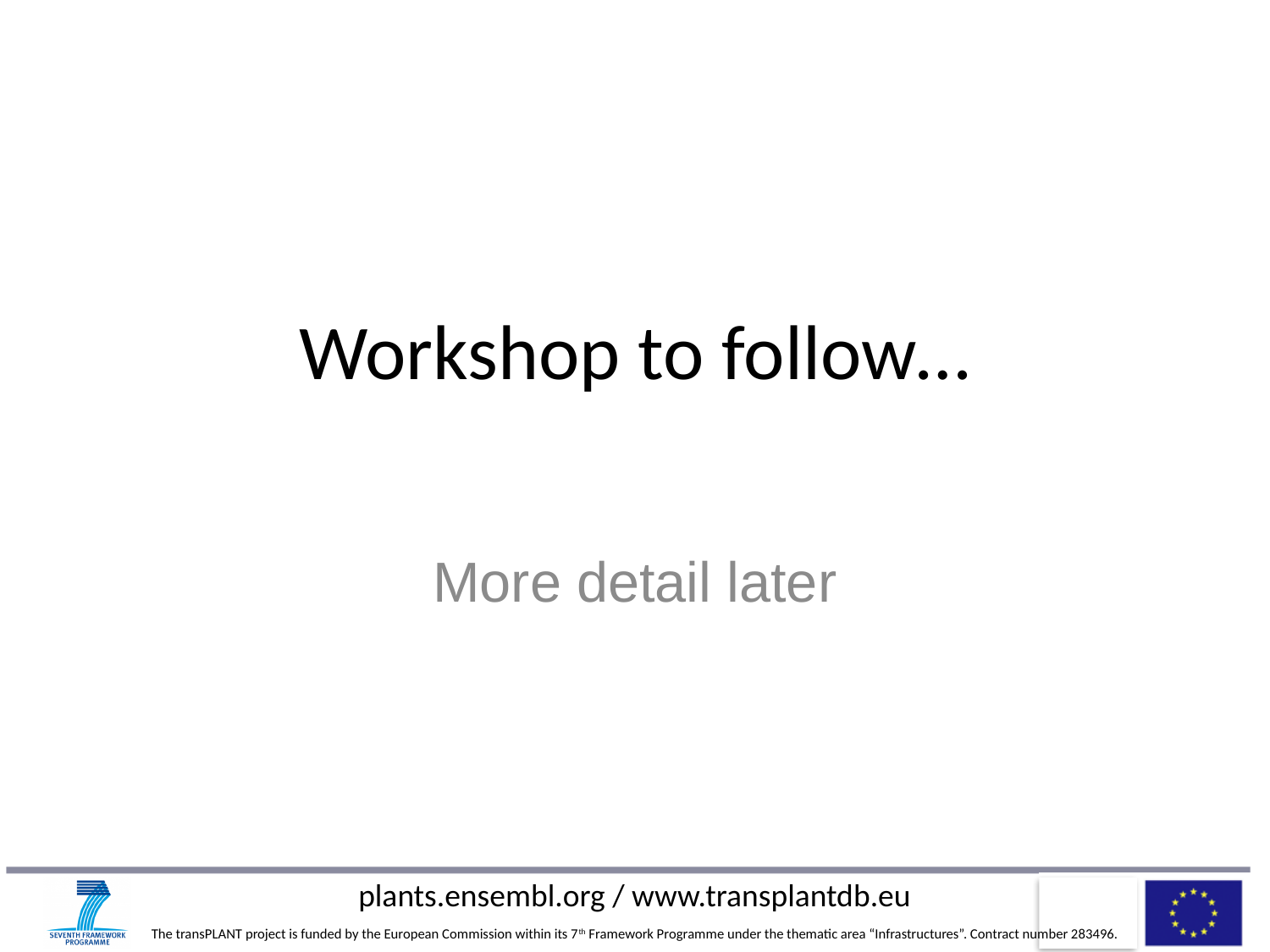

# Workshop to follow…
More detail later